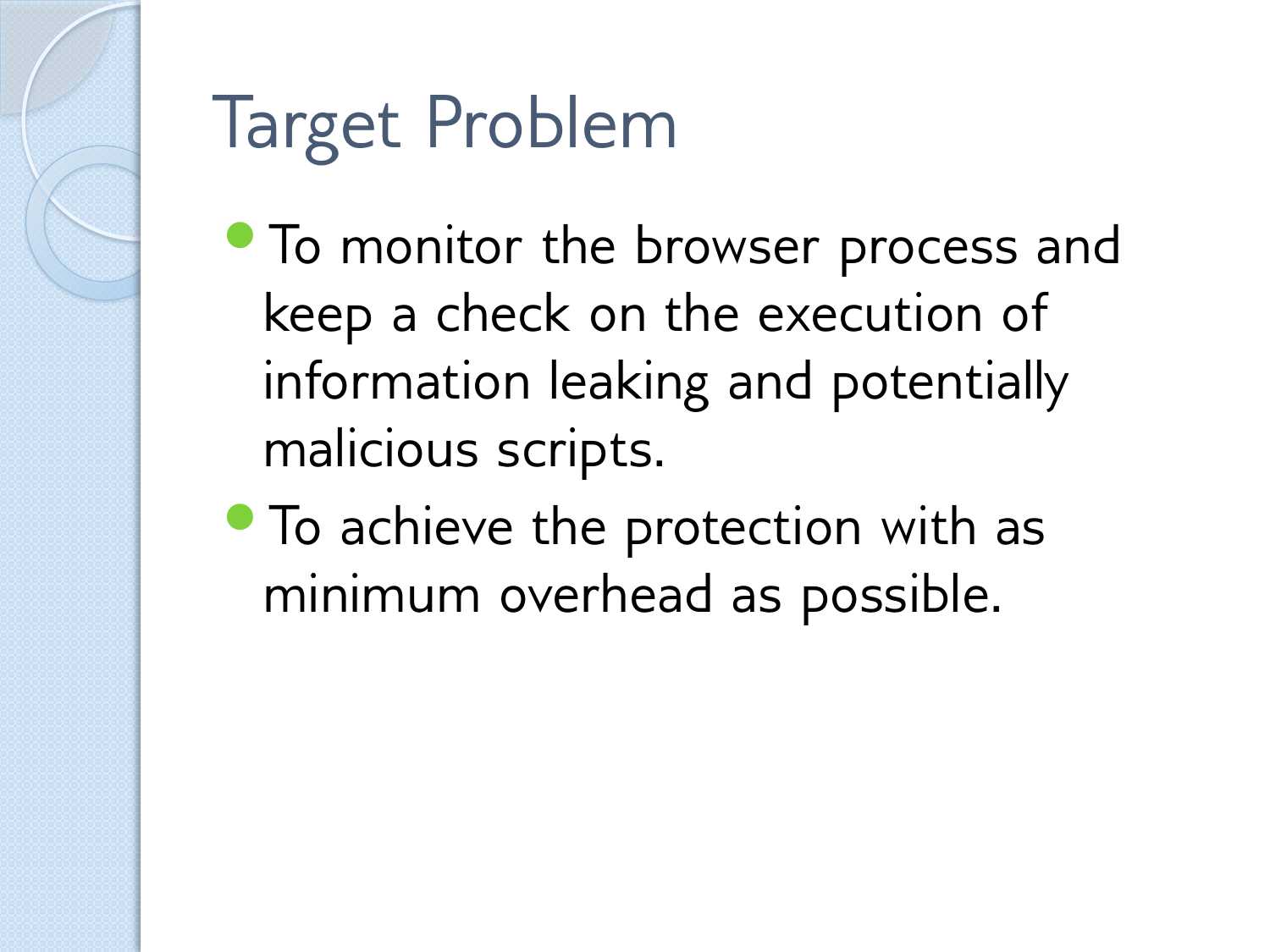

# Target Problem
To monitor the browser process and keep a check on the execution of information leaking and potentially malicious scripts.
To achieve the protection with as minimum overhead as possible.